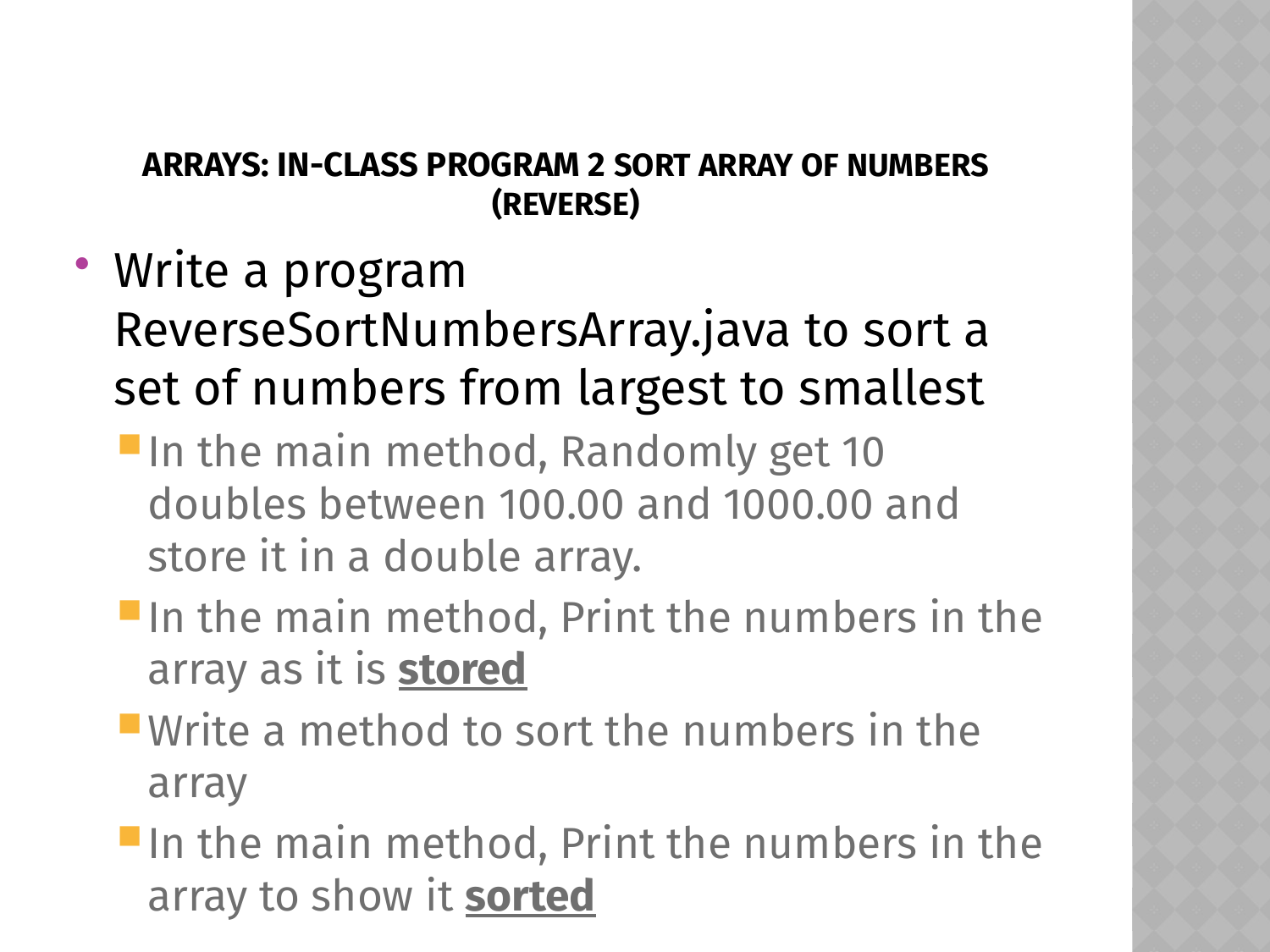

# Arrays: in-class program 2 Sort array of numbers (reverse)
Write a program ReverseSortNumbersArray.java to sort a set of numbers from largest to smallest
In the main method, Randomly get 10 doubles between 100.00 and 1000.00 and store it in a double array.
In the main method, Print the numbers in the array as it is stored
Write a method to sort the numbers in the array
In the main method, Print the numbers in the array to show it sorted